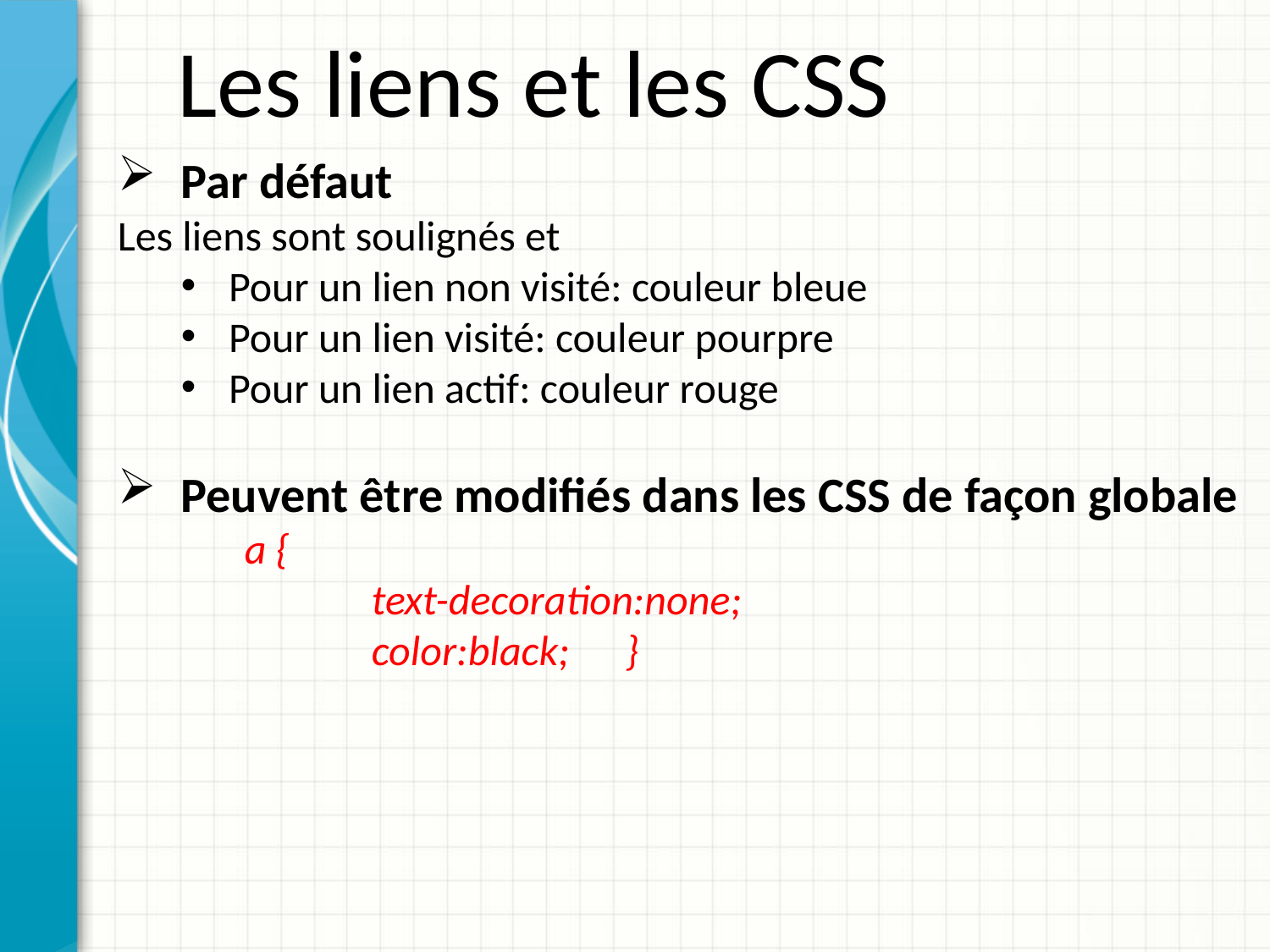

Les liens et les CSS
Par défaut
Les liens sont soulignés et
Pour un lien non visité: couleur bleue
Pour un lien visité: couleur pourpre
Pour un lien actif: couleur rouge

Peuvent être modifiés dans les CSS de façon globale
a {
	text-decoration:none;
	color:black;	}